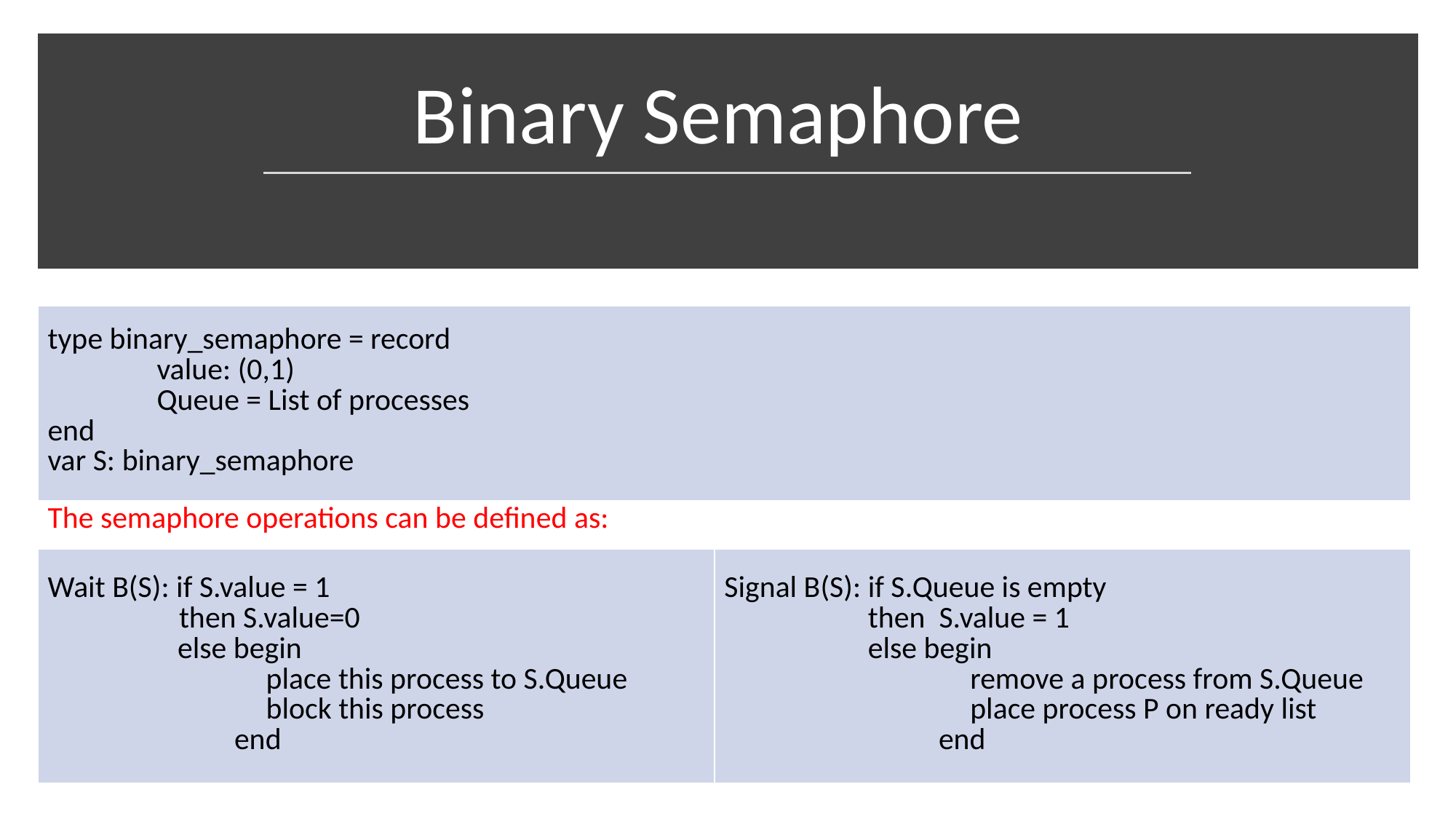

# Binary Semaphore
|  |  |
| --- | --- |
| type binary\_semaphore = record value: (0,1) Queue = List of processes end var S: binary\_semaphore |  |
| The semaphore operations can be defined as: |  |
| Wait B(S): if S.value = 1 then S.value=0 else begin place this process to S.Queue block this process end | Signal B(S): if S.Queue is empty then S.value = 1 else begin remove a process from S.Queue place process P on ready list end |